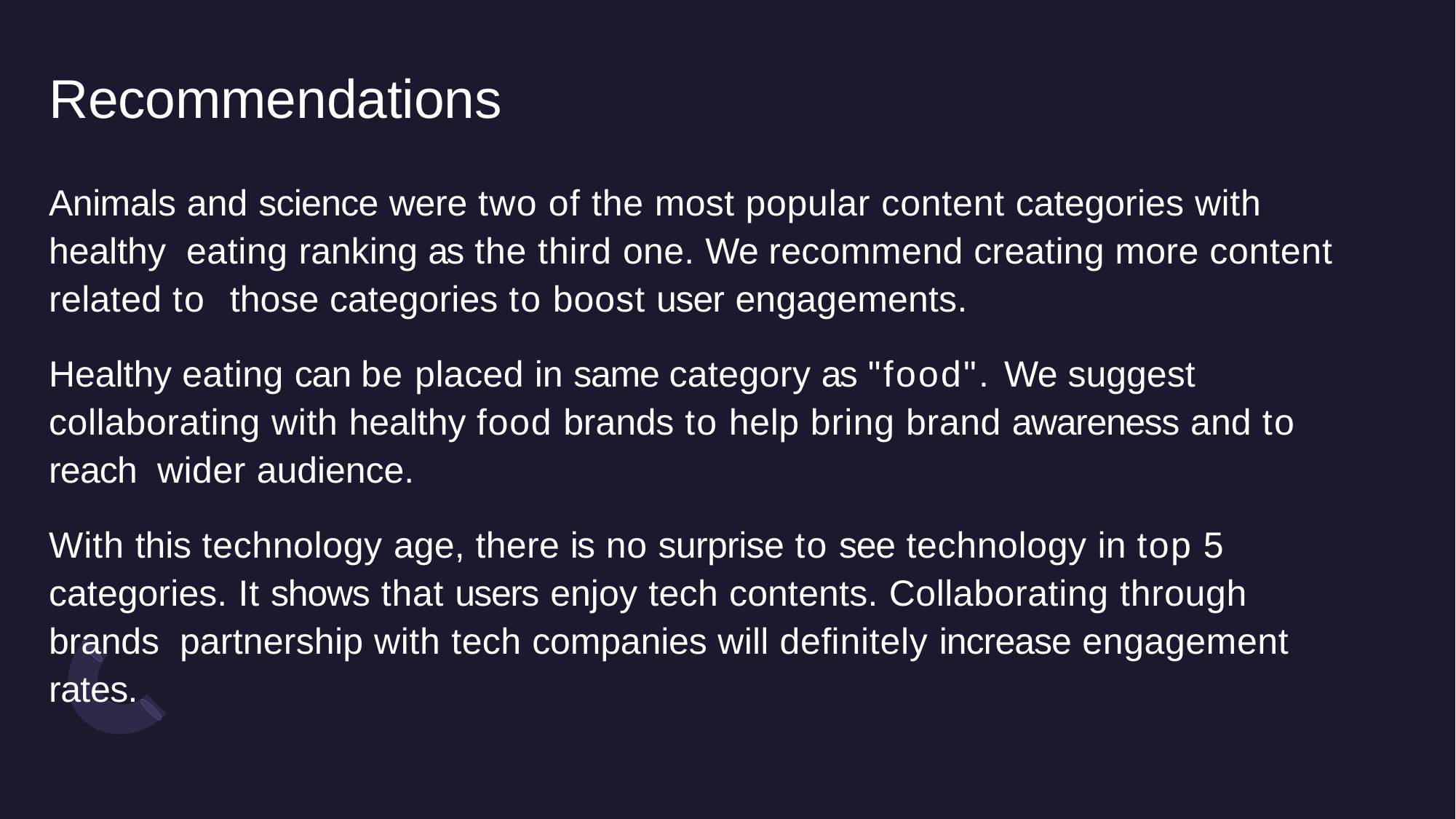

# Recommendations
Animals and science were two of the most popular content categories with healthy  eating ranking as the third one. We recommend creating more content related to  those categories to boost user engagements.
Healthy eating can be placed in same category as "food". We suggest  collaborating with healthy food brands to help bring brand awareness and to reach  wider audience.
With this technology age, there is no surprise to see technology in top 5  categories. It shows that users enjoy tech contents. Collaborating through brands  partnership with tech companies will deﬁnitely increase engagement rates.